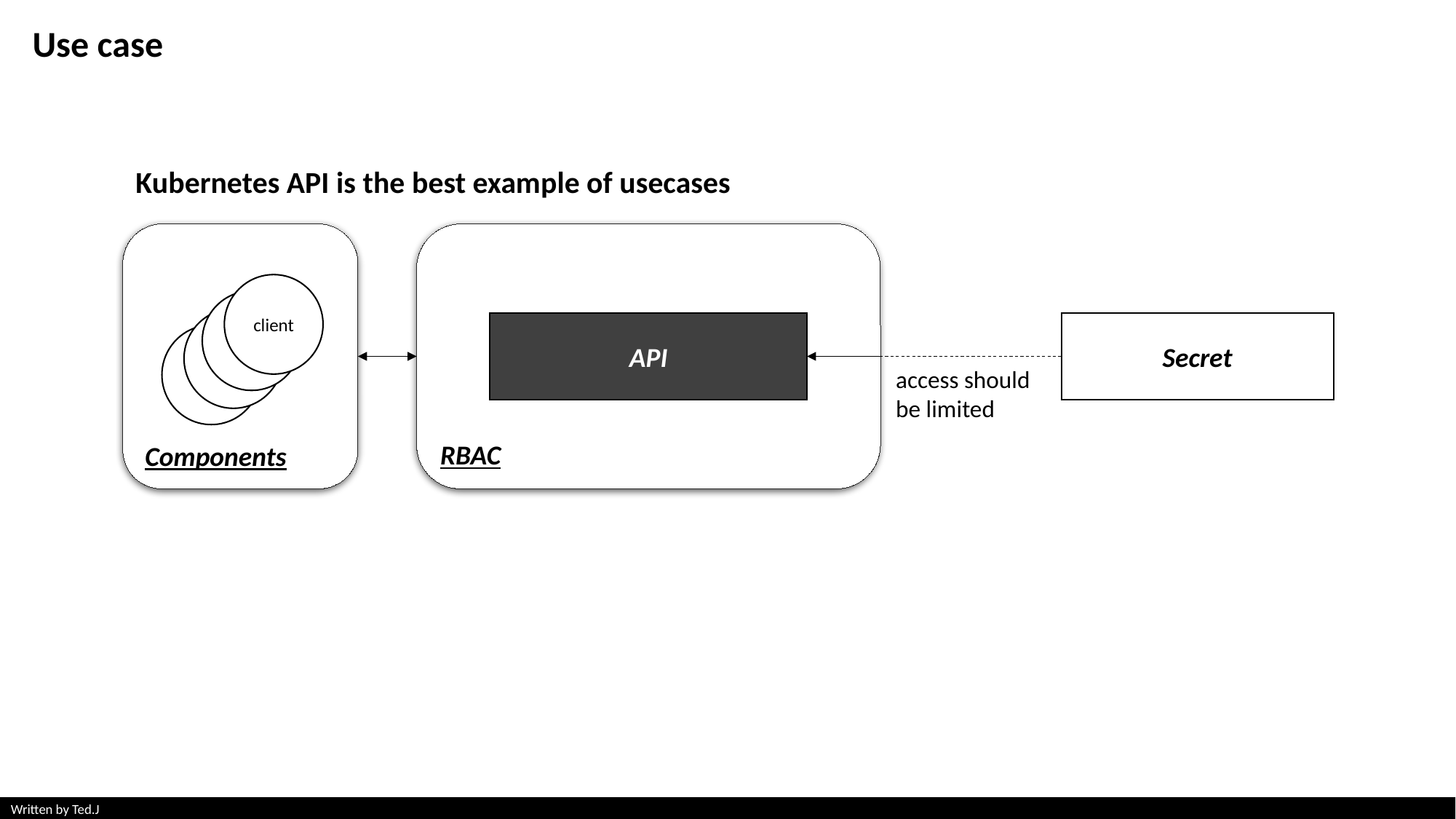

Use case
Kubernetes API is the best example of usecases
Components
RBAC
client

API
Secret

access should be limited